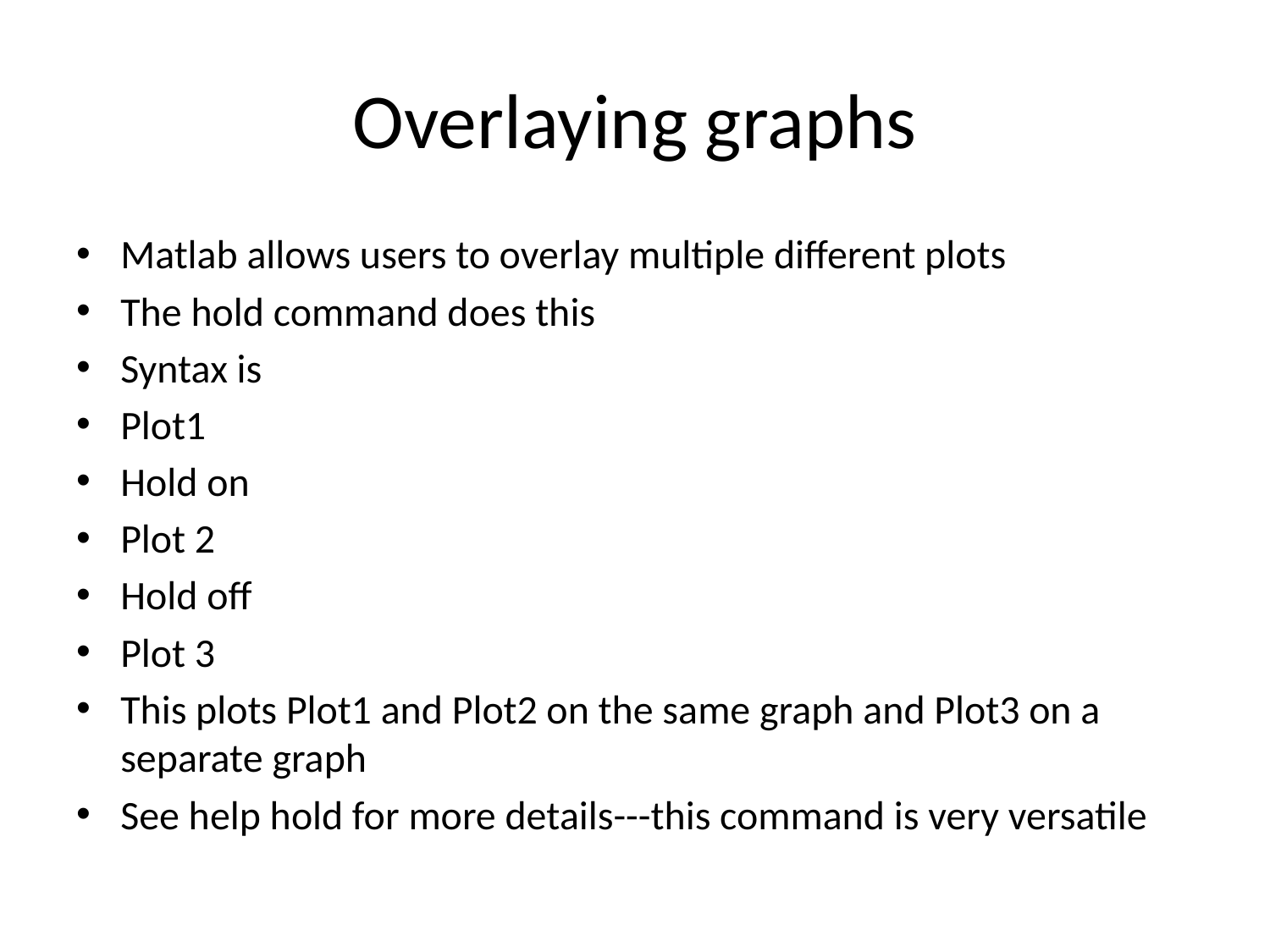

# Overlaying graphs
Matlab allows users to overlay multiple different plots
The hold command does this
Syntax is
Plot1
Hold on
Plot 2
Hold off
Plot 3
This plots Plot1 and Plot2 on the same graph and Plot3 on a separate graph
See help hold for more details---this command is very versatile